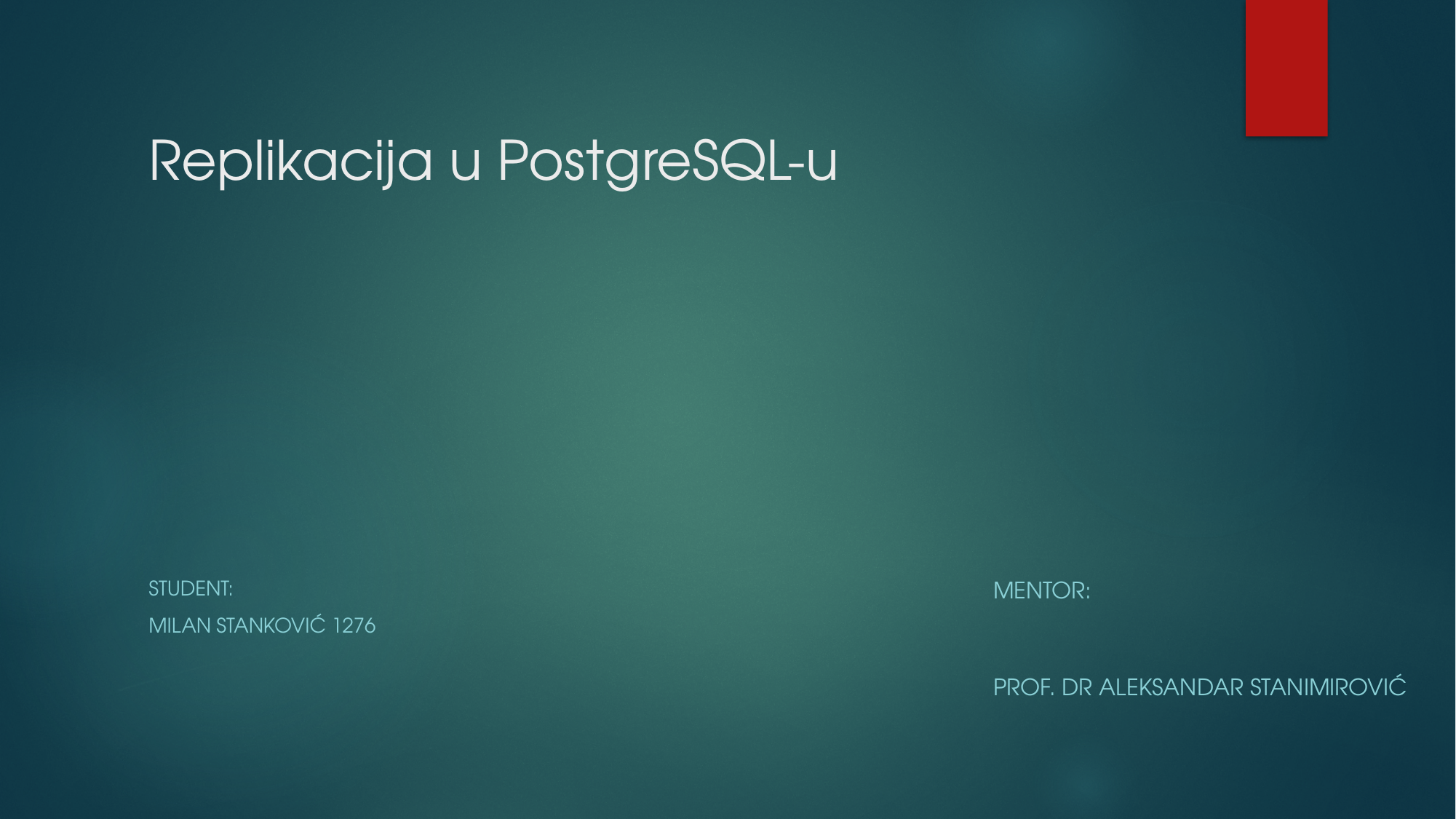

# Replikacija u PostgreSQL-u
Student:
Milan Stanković 1276
Mentor:
Prof. dr Aleksandar Stanimirović